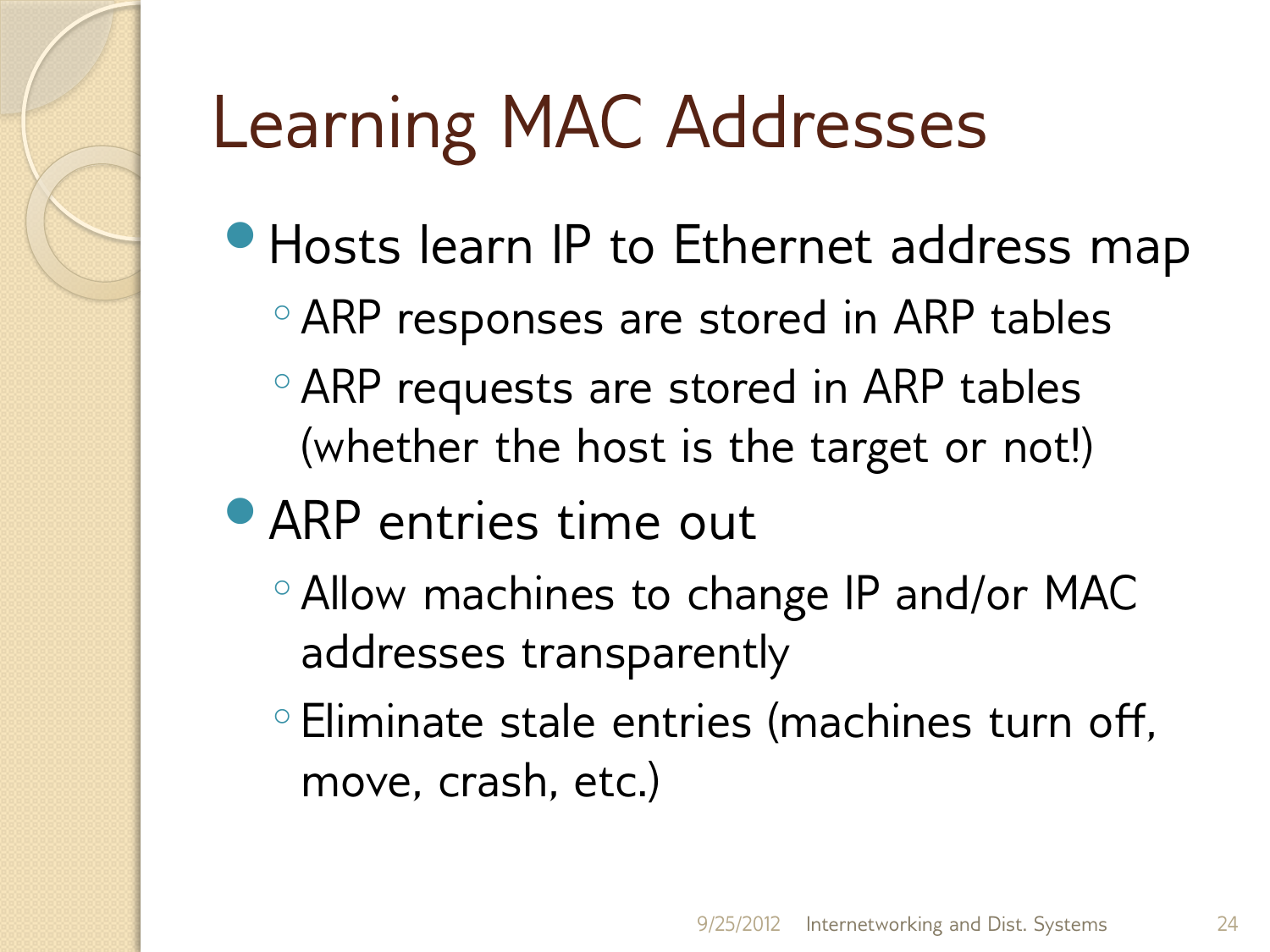

# Learning MAC Addresses
Hosts learn IP to Ethernet address map
ARP responses are stored in ARP tables
ARP requests are stored in ARP tables (whether the host is the target or not!)
ARP entries time out
Allow machines to change IP and/or MAC addresses transparently
Eliminate stale entries (machines turn off, move, crash, etc.)
9/25/2012
Internetworking and Dist. Systems
24